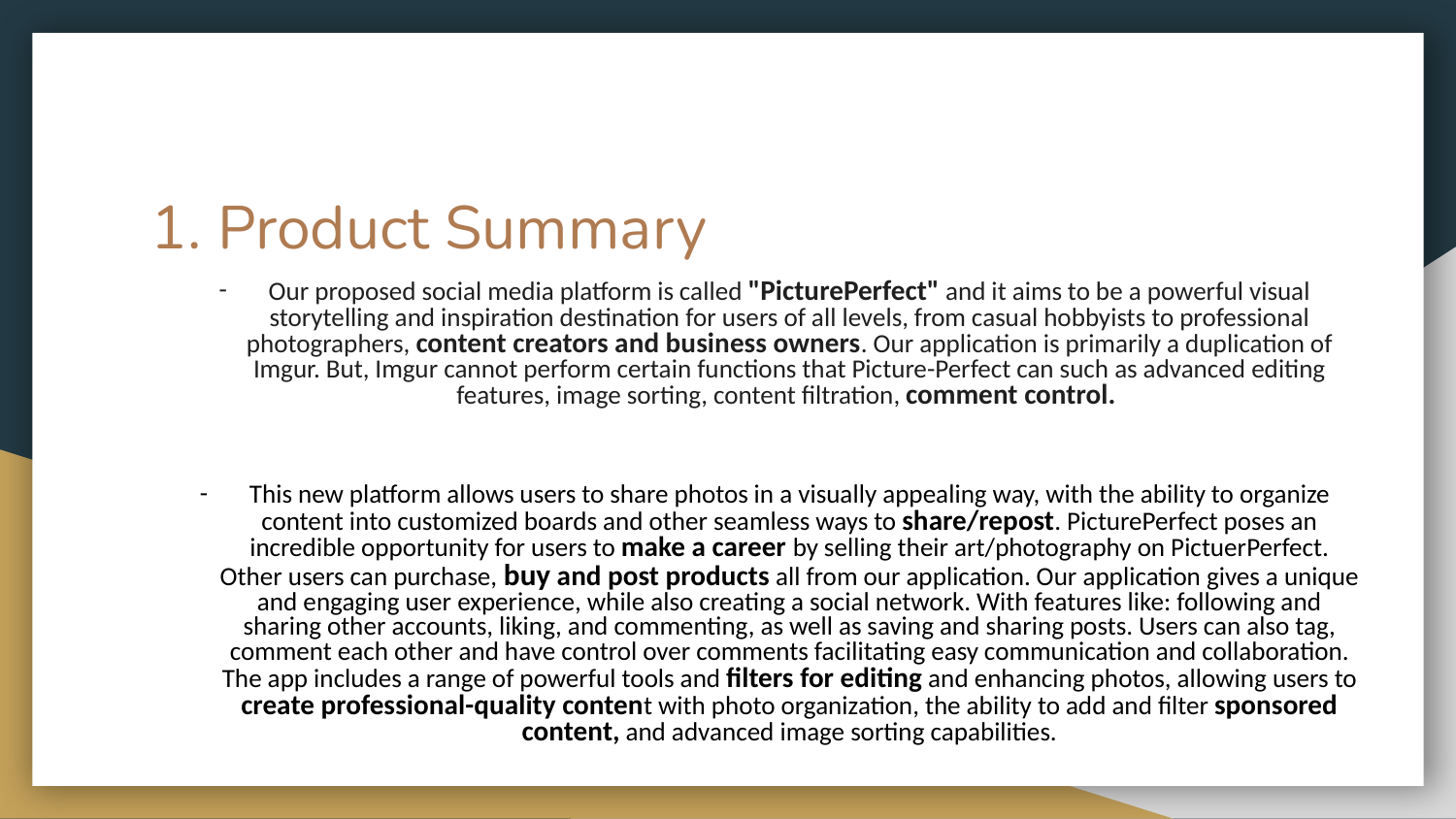

# Product Summary
Our proposed social media platform is called "PicturePerfect" and it aims to be a powerful visual storytelling and inspiration destination for users of all levels, from casual hobbyists to professional photographers, content creators and business owners. Our application is primarily a duplication of Imgur. But, Imgur cannot perform certain functions that Picture-Perfect can such as advanced editing features, image sorting, content filtration, comment control.

This new platform allows users to share photos in a visually appealing way, with the ability to organize content into customized boards and other seamless ways to share/repost. PicturePerfect poses an incredible opportunity for users to make a career by selling their art/photography on PictuerPerfect. Other users can purchase, buy and post products all from our application. Our application gives a unique and engaging user experience, while also creating a social network. With features like: following and sharing other accounts, liking, and commenting, as well as saving and sharing posts. Users can also tag, comment each other and have control over comments facilitating easy communication and collaboration. The app includes a range of powerful tools and filters for editing and enhancing photos, allowing users to create professional-quality content with photo organization, the ability to add and filter sponsored content, and advanced image sorting capabilities.